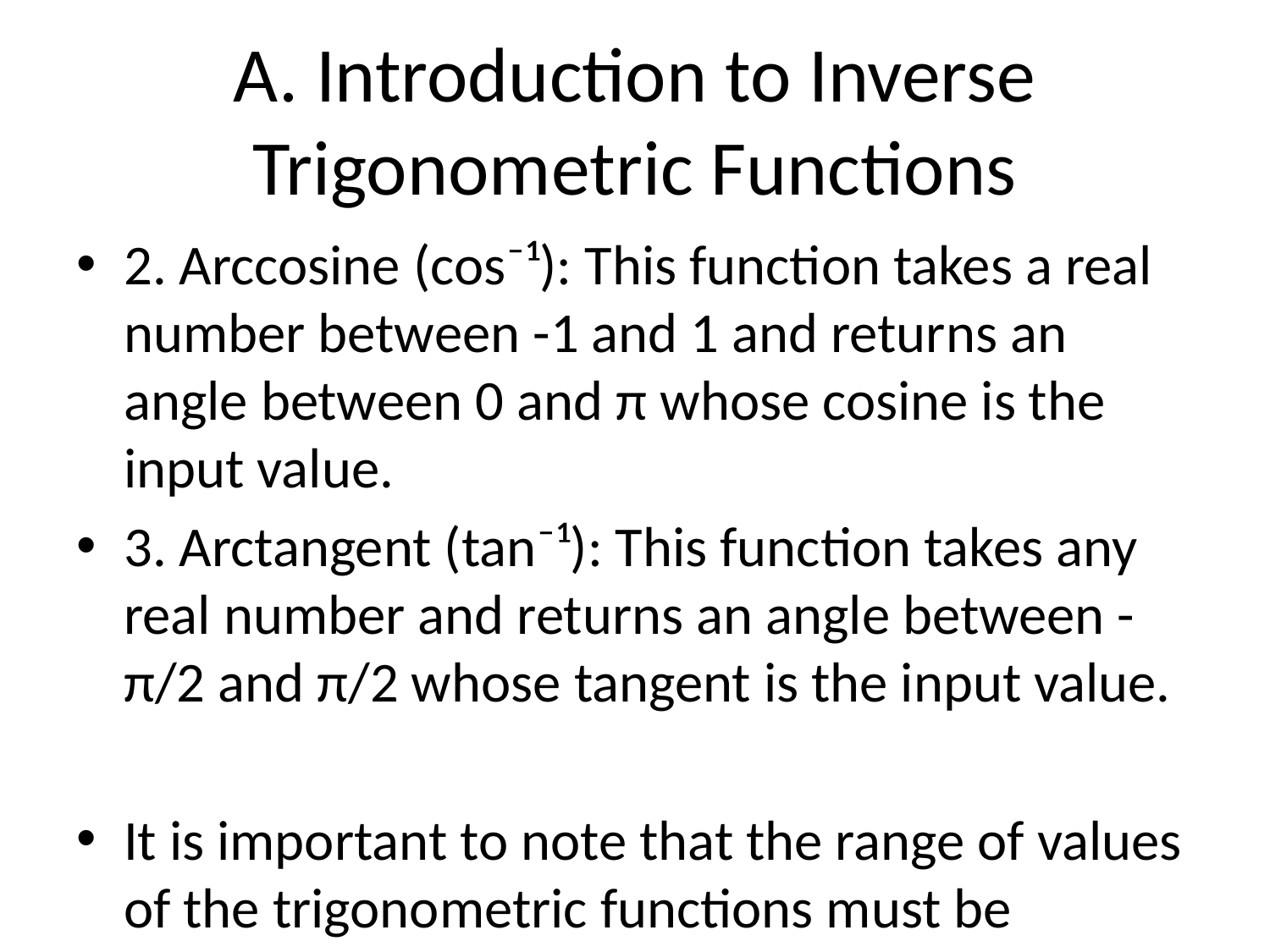

# A. Introduction to Inverse Trigonometric Functions
2. Arccosine (cos⁻¹): This function takes a real number between -1 and 1 and returns an angle between 0 and π whose cosine is the input value.
3. Arctangent (tan⁻¹): This function takes any real number and returns an angle between -π/2 and π/2 whose tangent is the input value.

It is important to note that the range of values of the trigonometric functions must be restricted in order to have well-defined inverse functions. This restriction is typically done by considering only a certain interval of the trigonometric functions over which the inverse functions are defined.